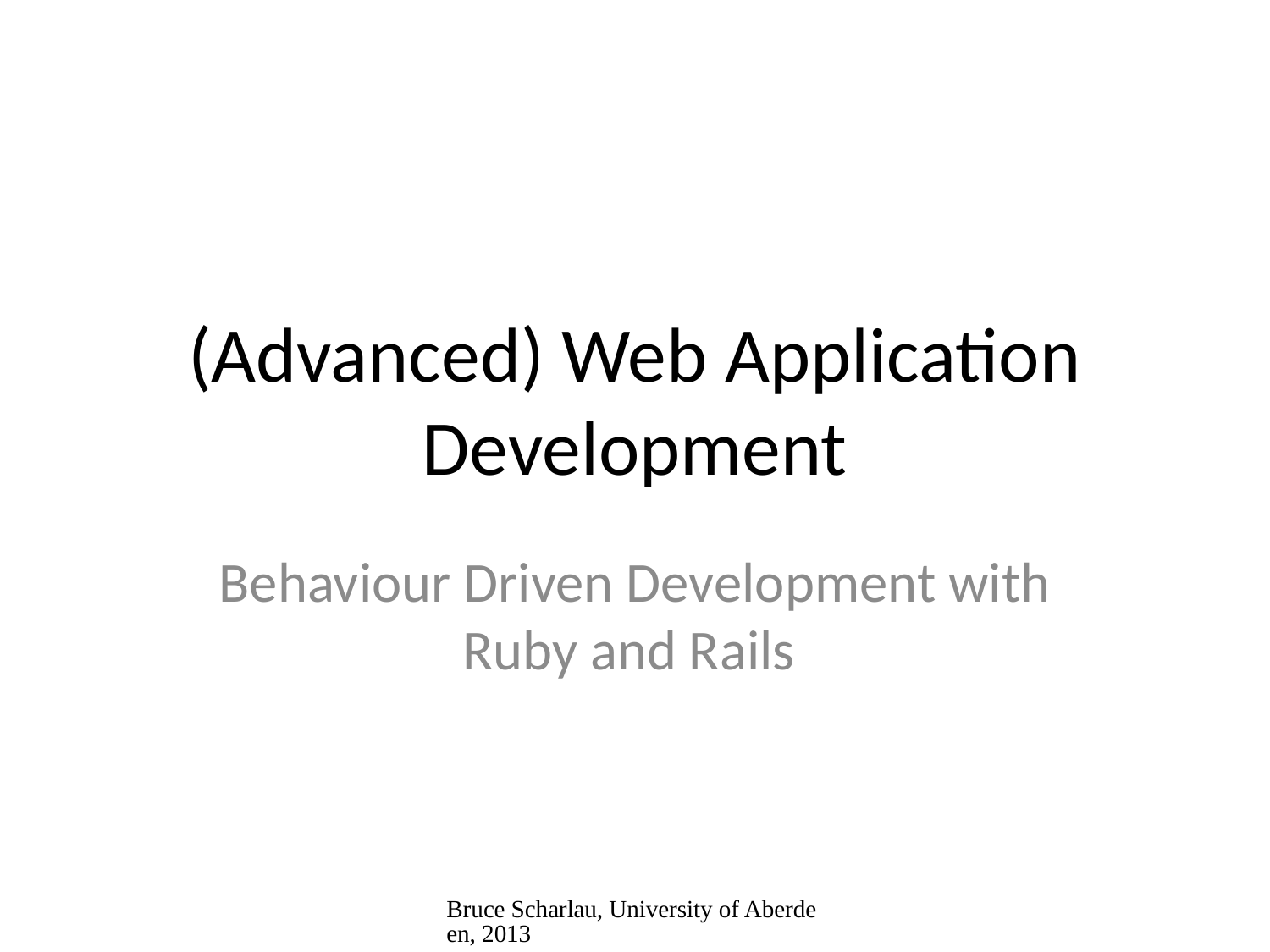

# (Advanced) Web Application Development
Behaviour Driven Development with Ruby and Rails
Bruce Scharlau, University of Aberdeen, 2013